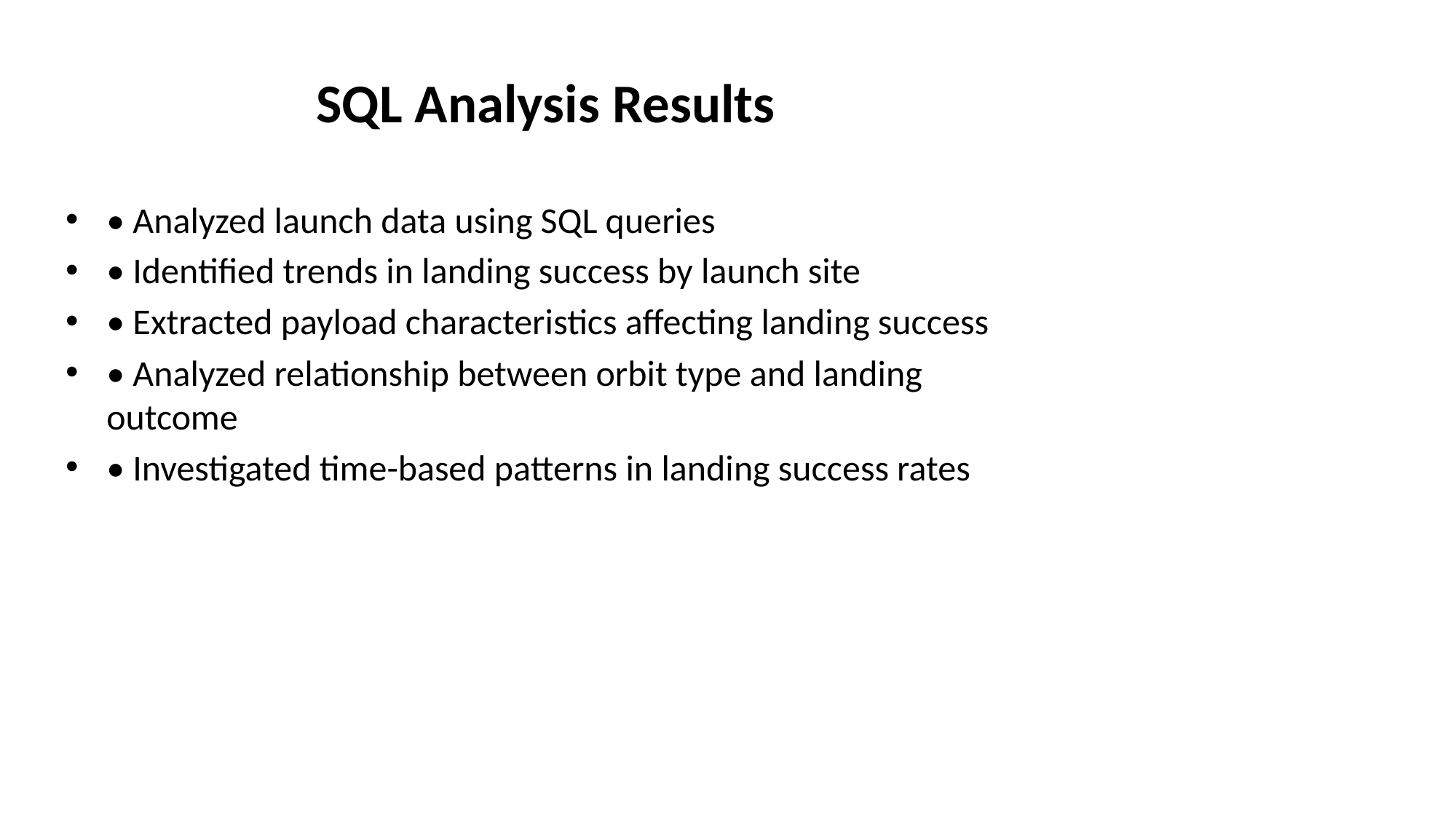

# SQL Analysis Results
• Analyzed launch data using SQL queries
• Identified trends in landing success by launch site
• Extracted payload characteristics affecting landing success
• Analyzed relationship between orbit type and landing outcome
• Investigated time-based patterns in landing success rates